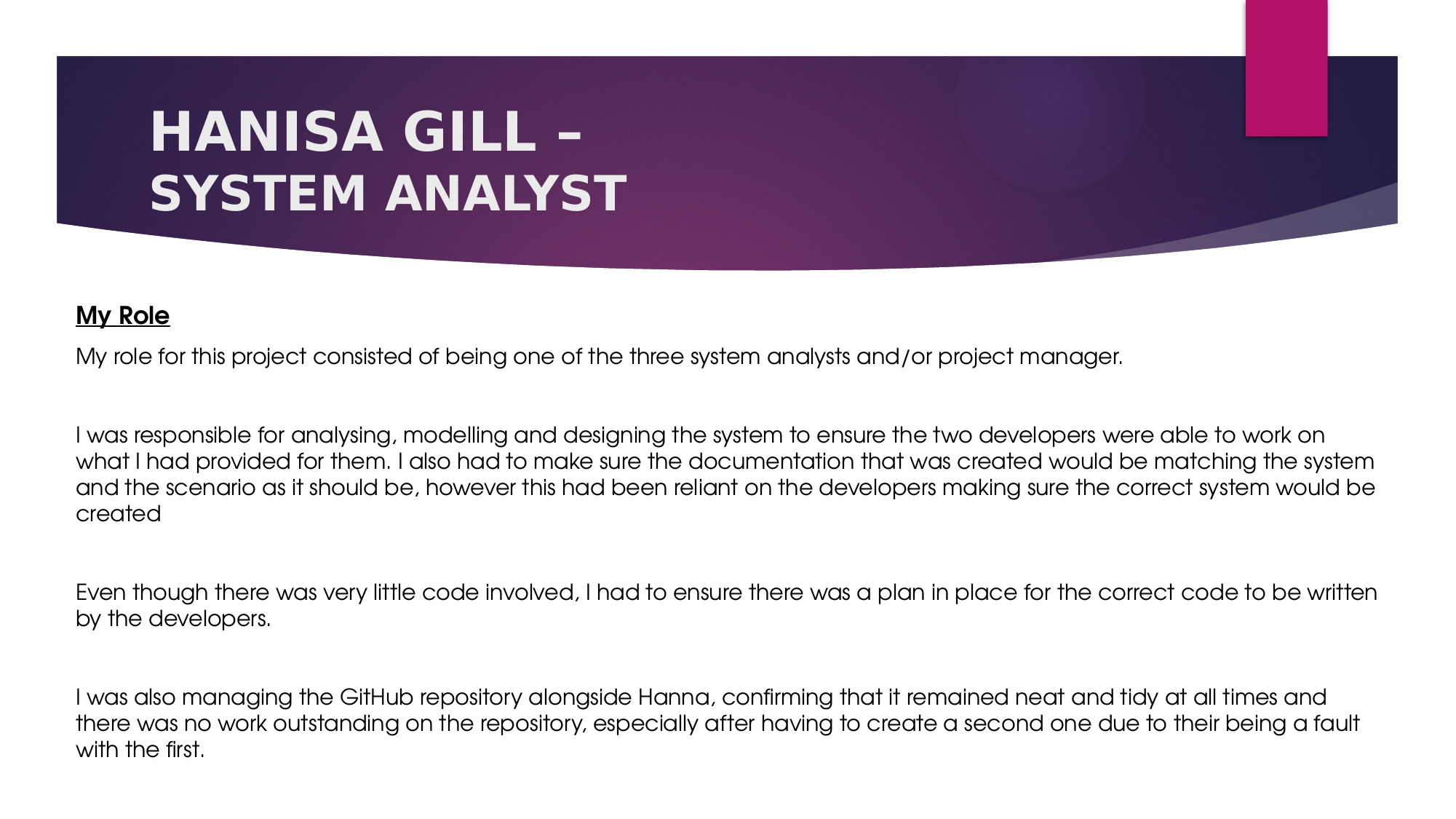

# HANISA GILL – SYSTEM ANALYST
My Role
My role for this project consisted of being one of the three system analysts and/or project manager.

I was responsible for analysing, modelling and designing the system to ensure the two developers were able to work on what I had provided for them. I also had to make sure the documentation that was created would be matching the system and the scenario as it should be, however this had been reliant on the developers making sure the correct system would be created

Even though there was very little code involved, I had to ensure there was a plan in place for the correct code to be written by the developers.

I was also managing the GitHub repository alongside Hanna, confirming that it remained neat and tidy at all times and there was no work outstanding on the repository, especially after having to create a second one due to their being a fault with the first.